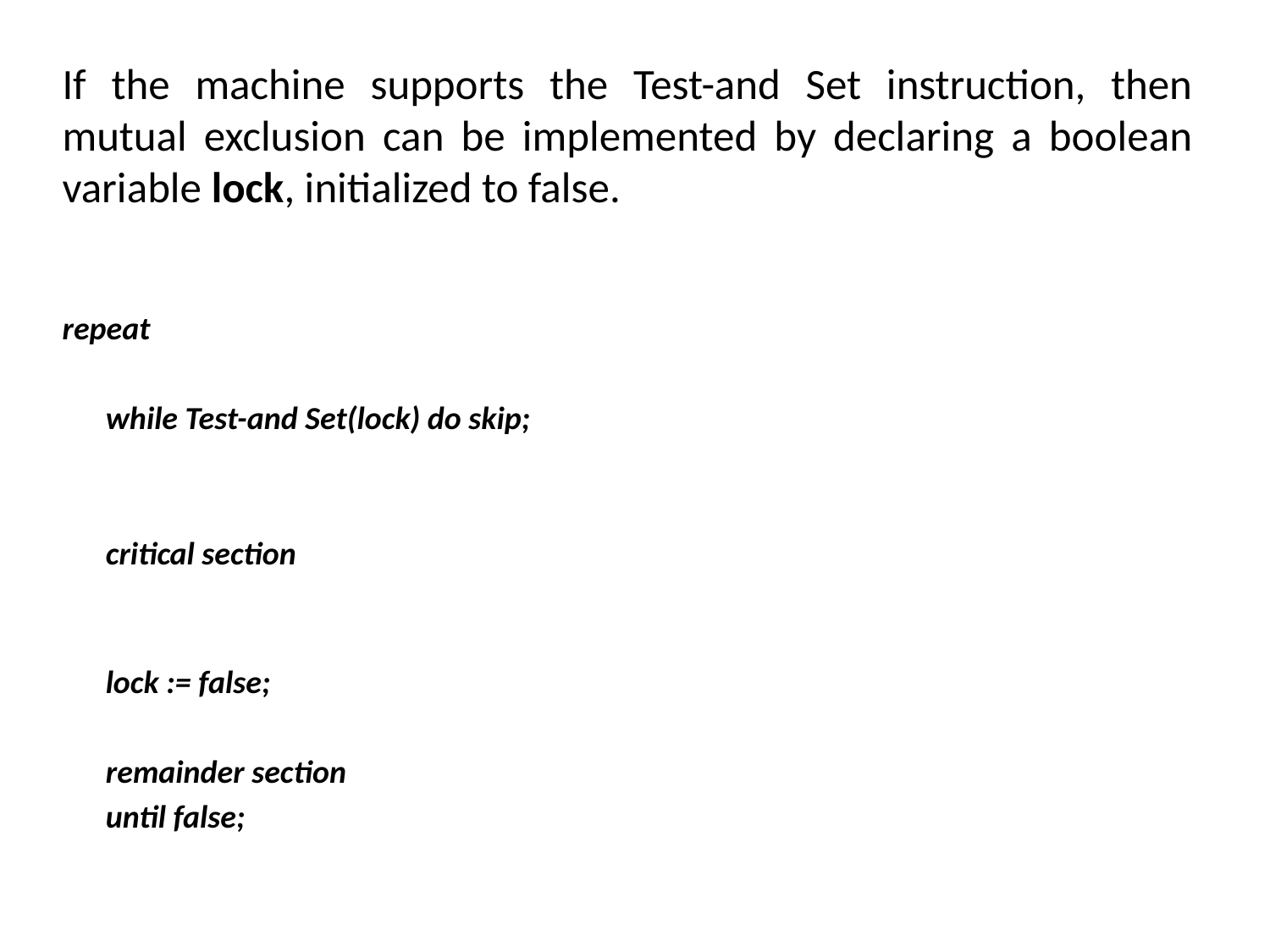

If the machine supports the Test-and Set instruction, then mutual exclusion can be implemented by declaring a boolean variable lock, initialized to false.

repeat

			while Test-and Set(lock) do skip;

					critical section

		lock := false;

					remainder section
	until false;